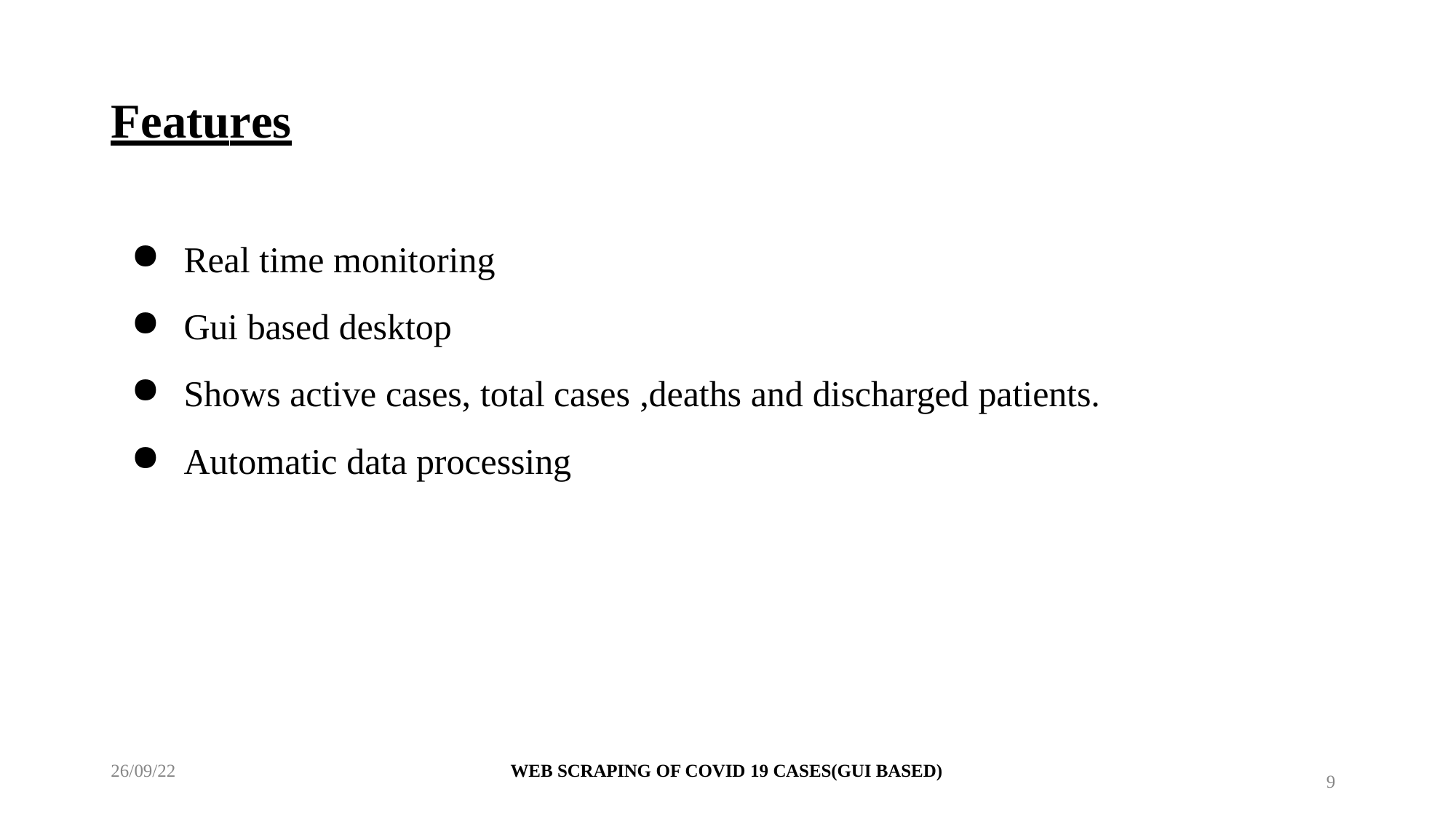

# Features
Real time monitoring
Gui based desktop
Shows active cases, total cases ,deaths and discharged patients.
Automatic data processing
26/09/22
WEB SCRAPING OF COVID 19 CASES(GUI BASED)
9